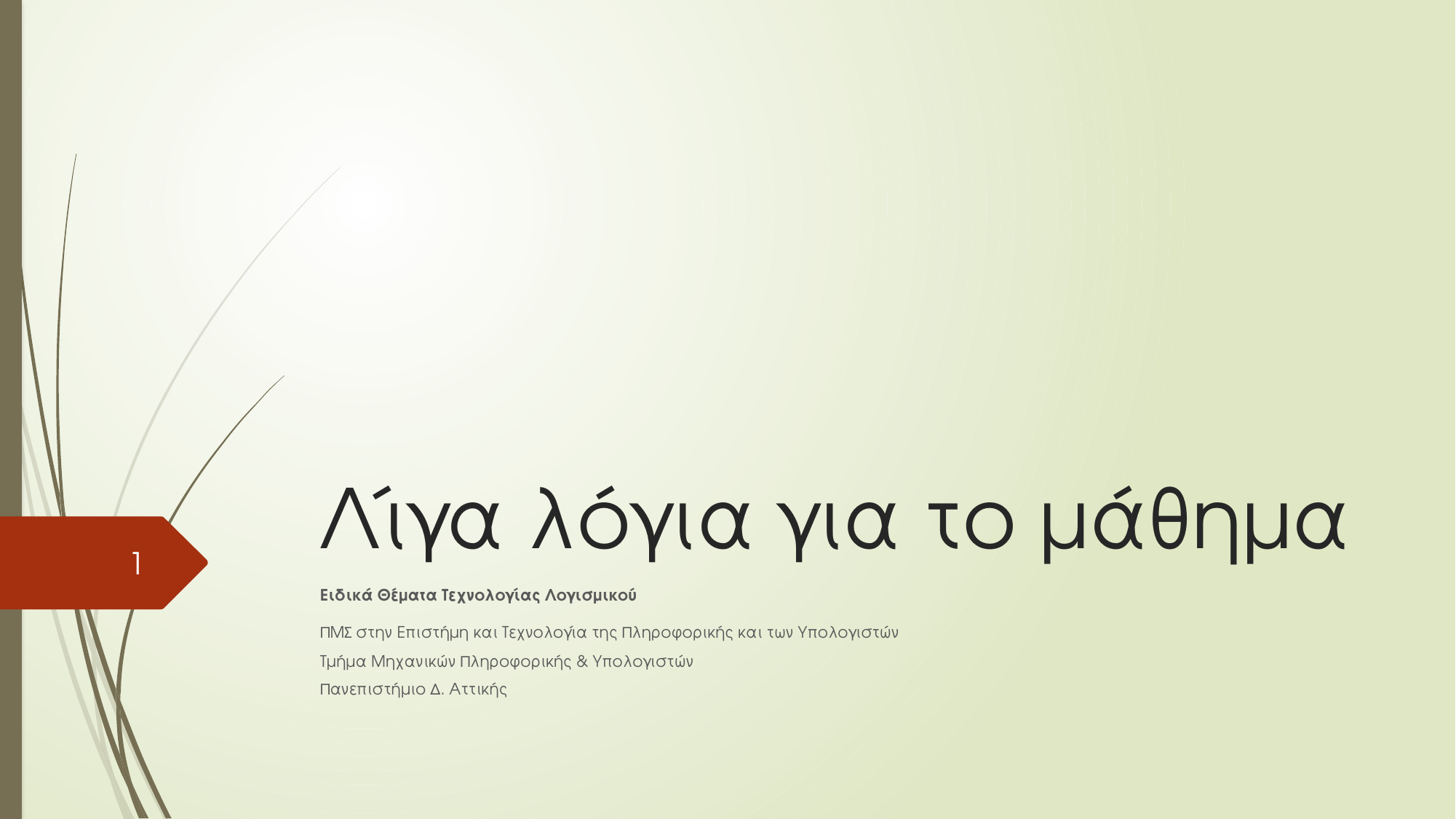

# Λίγα λόγια για το μάθημα
1
Ειδικά Θέματα Τεχνολογίας Λογισμικού
ΠΜΣ στην Επιστήμη και Τεχνολογία της Πληροφορικής και των Υπολογιστών
Τμήμα Μηχανικών Πληροφορικής & Υπολογιστών
Πανεπιστήμιο Δ. Αττικής